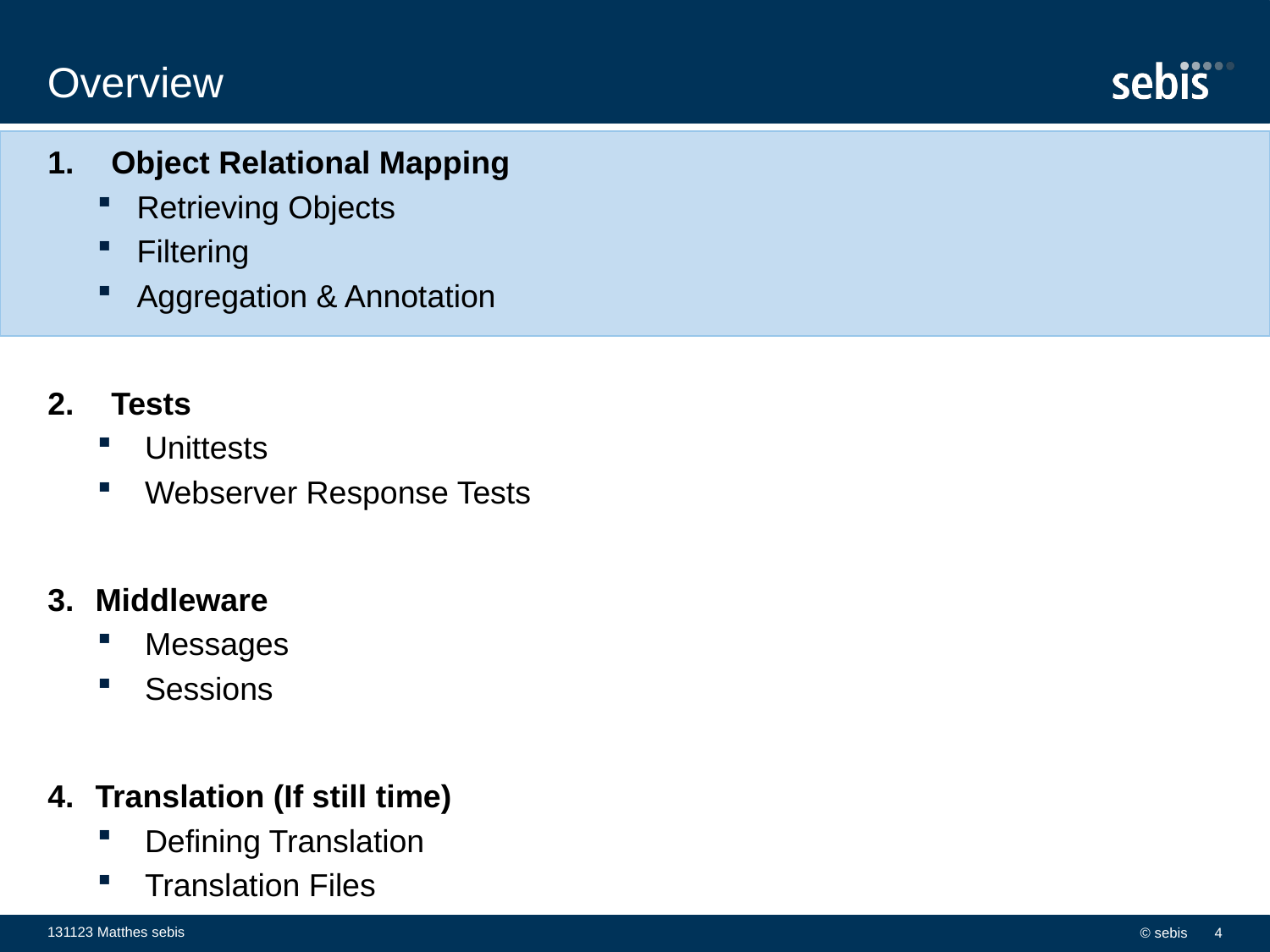

# Overview

Object Relational Mapping
Retrieving Objects
Filtering
Aggregation & Annotation

Tests
Unittests
Webserver Response Tests

Middleware
Messages
Sessions

Translation (If still time)
Defining Translation
Translation Files

131123 Matthes sebis
© sebis
4